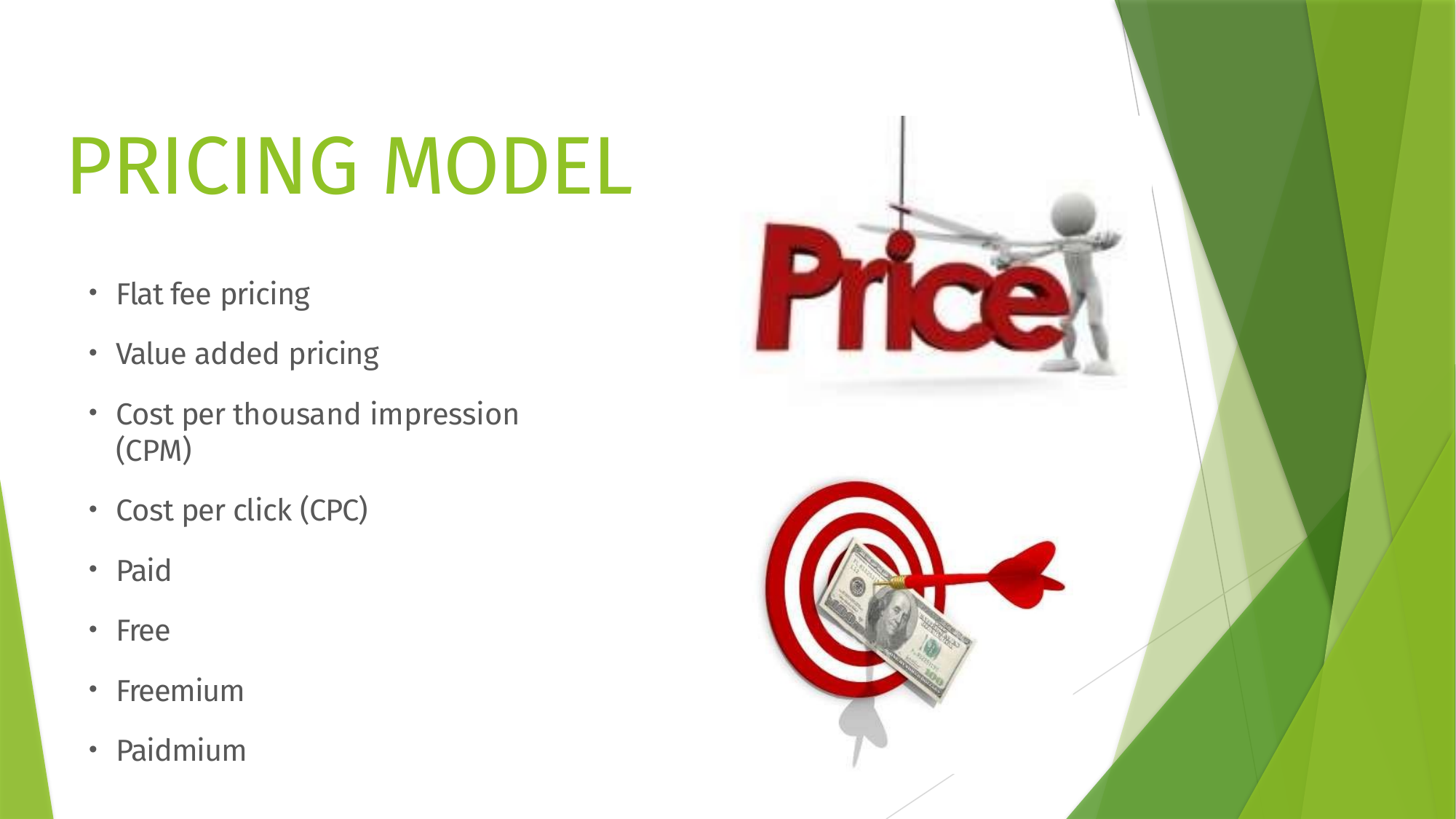

# PRICING MODEL

Flat fee pricing
Value added pricing
Cost per thousand impression (CPM)
Cost per click (CPC)
Paid
Free
Freemium
Paidmium